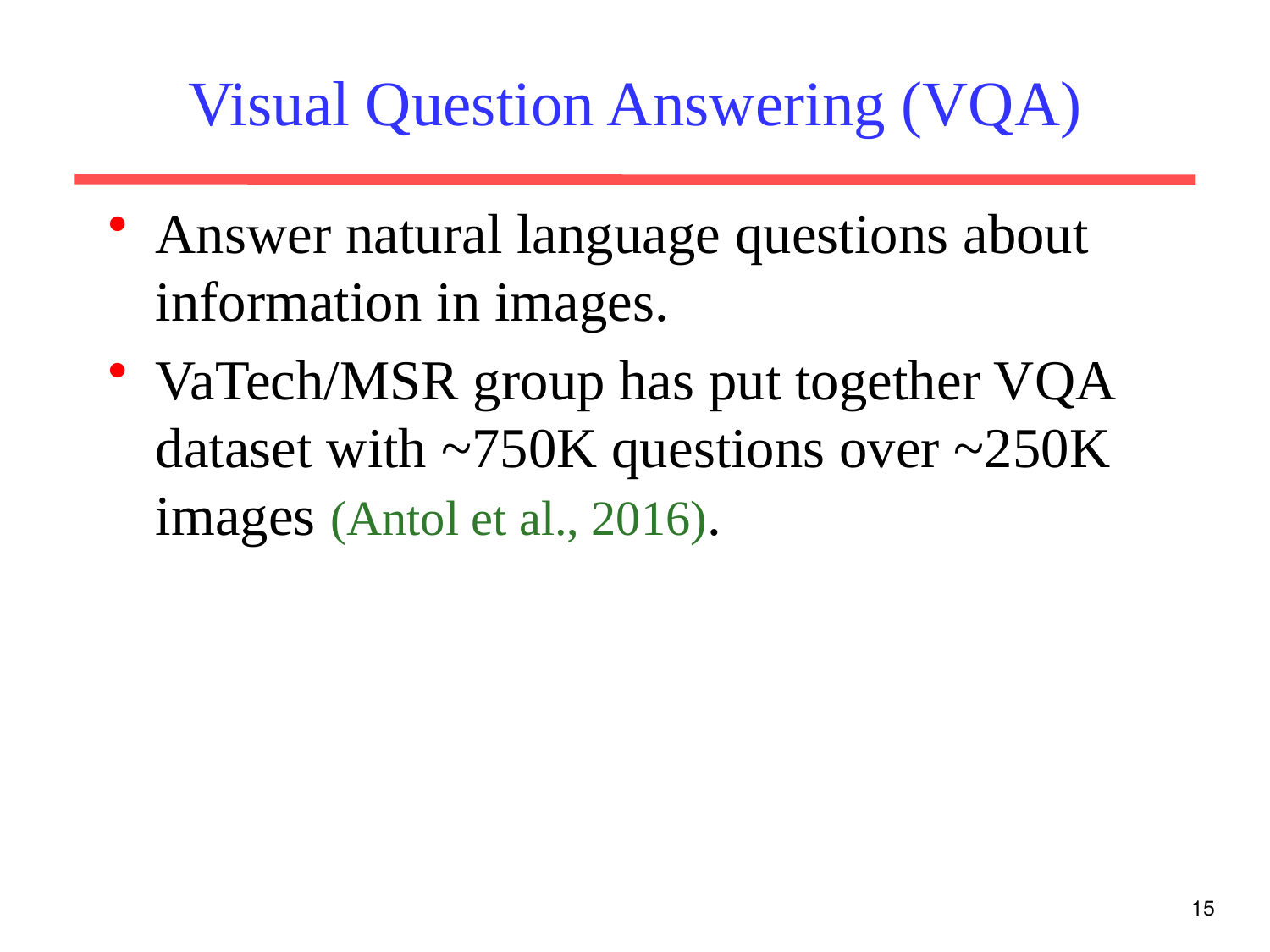

# Visual Question Answering (VQA)
Answer natural language questions about information in images.
VaTech/MSR group has put together VQA dataset with ~750K questions over ~250K images (Antol et al., 2016).
15